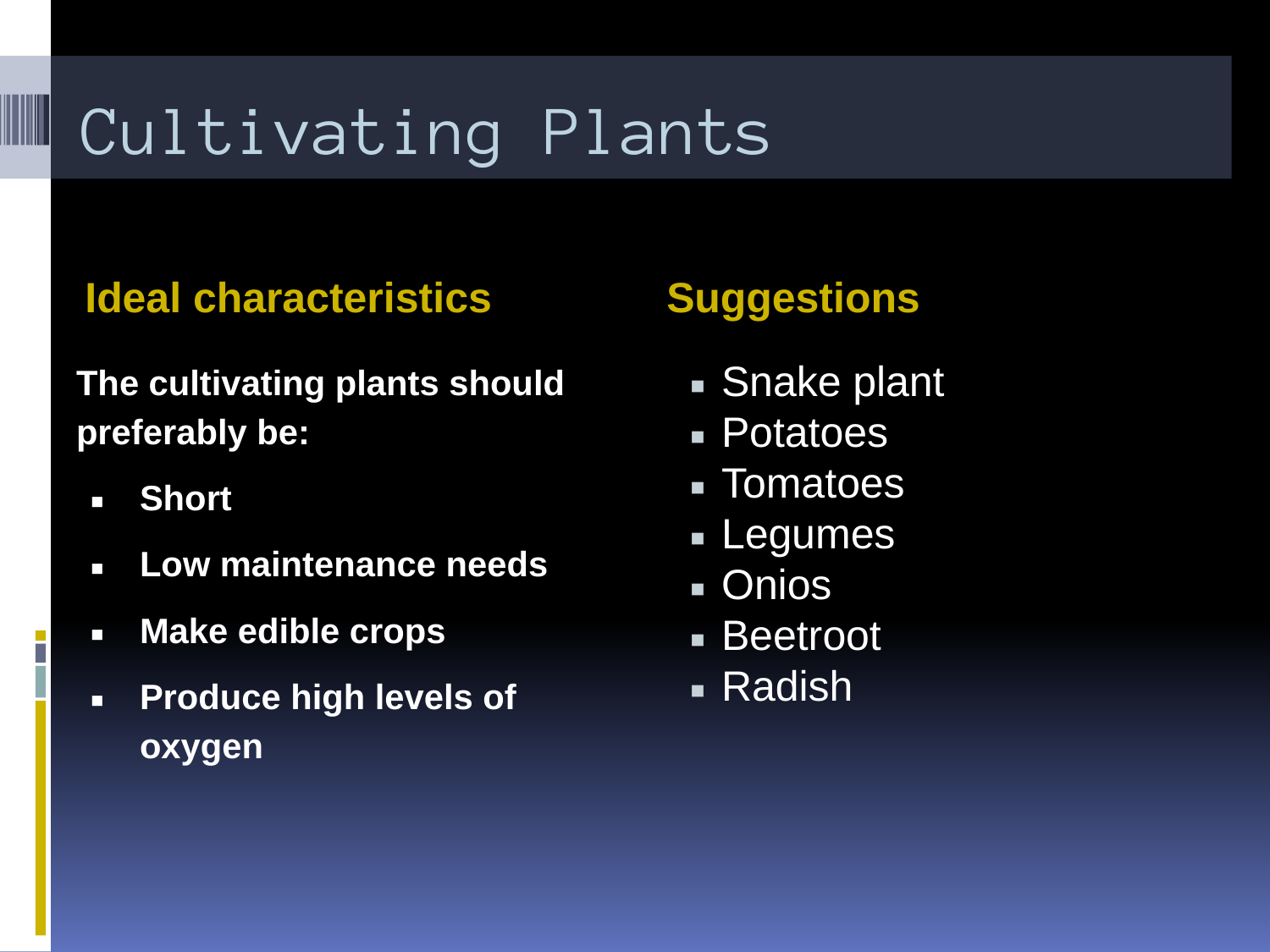

# Cultivating Plants
Ideal characteristics
Suggestions
The cultivating plants should preferably be:
Short
Low maintenance needs
Make edible crops
Produce high levels of oxygen
Snake plant
Potatoes
Tomatoes
Legumes
Onios
Beetroot
Radish